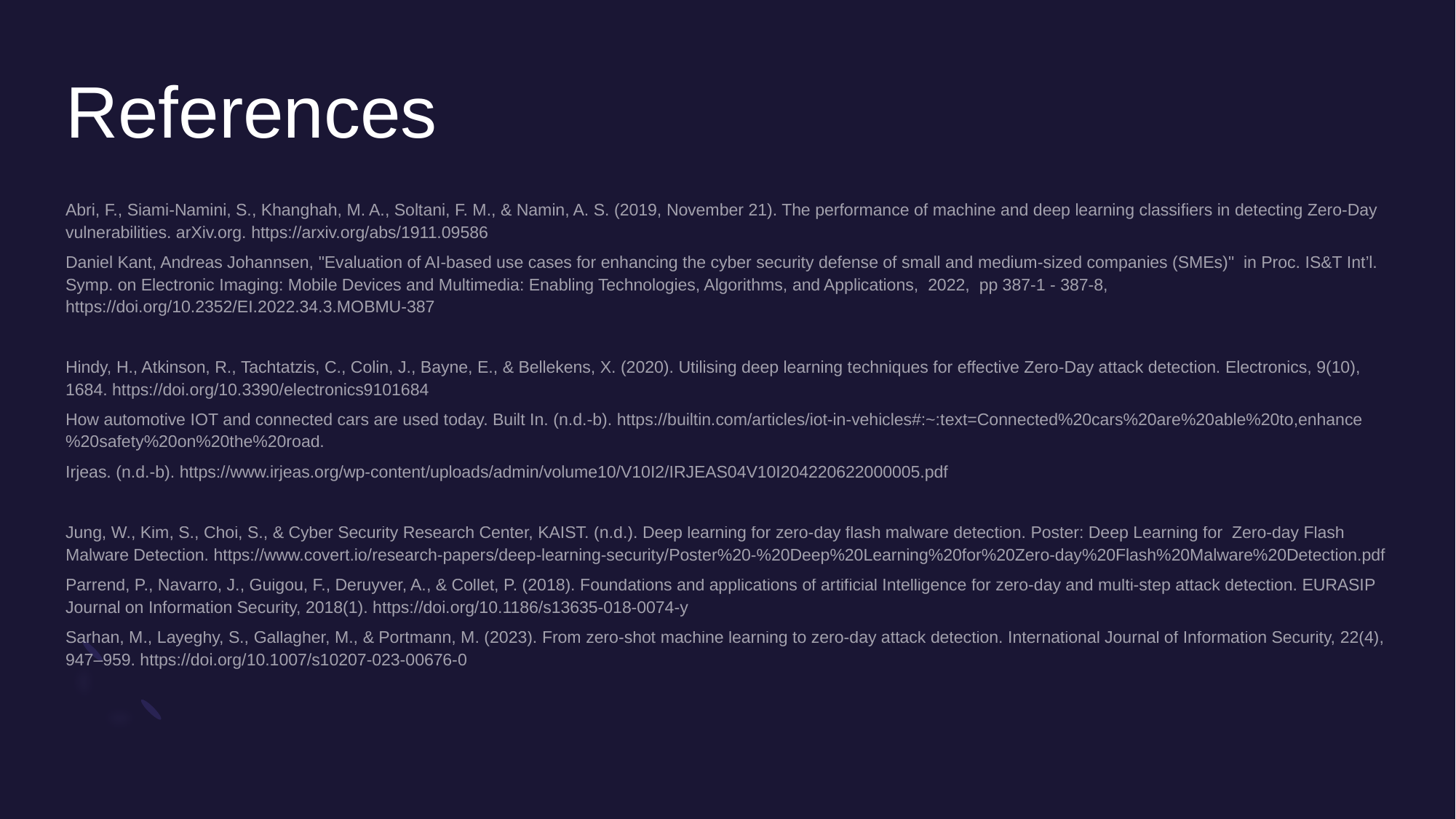

# References
Abri, F., Siami-Namini, S., Khanghah, M. A., Soltani, F. M., & Namin, A. S. (2019, November 21). The performance of machine and deep learning classifiers in detecting Zero-Day vulnerabilities. arXiv.org. https://arxiv.org/abs/1911.09586
Daniel Kant, Andreas Johannsen, "Evaluation of AI-based use cases for enhancing the cyber security defense of small and medium-sized companies (SMEs)"  in Proc. IS&T Int’l. Symp. on Electronic Imaging: Mobile Devices and Multimedia: Enabling Technologies, Algorithms, and Applications,  2022,  pp 387-1 - 387-8,  https://doi.org/10.2352/EI.2022.34.3.MOBMU-387

Hindy, H., Atkinson, R., Tachtatzis, C., Colin, J., Bayne, E., & Bellekens, X. (2020). Utilising deep learning techniques for effective Zero-Day attack detection. Electronics, 9(10), 1684. https://doi.org/10.3390/electronics9101684
How automotive IOT and connected cars are used today. Built In. (n.d.-b). https://builtin.com/articles/iot-in-vehicles#:~:text=Connected%20cars%20are%20able%20to,enhance%20safety%20on%20the%20road.
Irjeas. (n.d.-b). https://www.irjeas.org/wp-content/uploads/admin/volume10/V10I2/IRJEAS04V10I204220622000005.pdf

Jung, W., Kim, S., Choi, S., & Cyber Security Research Center, KAIST. (n.d.). Deep learning for zero-day flash malware detection. Poster: Deep Learning for  Zero-day Flash Malware Detection. https://www.covert.io/research-papers/deep-learning-security/Poster%20-%20Deep%20Learning%20for%20Zero-day%20Flash%20Malware%20Detection.pdf
Parrend, P., Navarro, J., Guigou, F., Deruyver, A., & Collet, P. (2018). Foundations and applications of artificial Intelligence for zero-day and multi-step attack detection. EURASIP Journal on Information Security, 2018(1). https://doi.org/10.1186/s13635-018-0074-y
Sarhan, M., Layeghy, S., Gallagher, M., & Portmann, M. (2023). From zero-shot machine learning to zero-day attack detection. International Journal of Information Security, 22(4), 947–959. https://doi.org/10.1007/s10207-023-00676-0